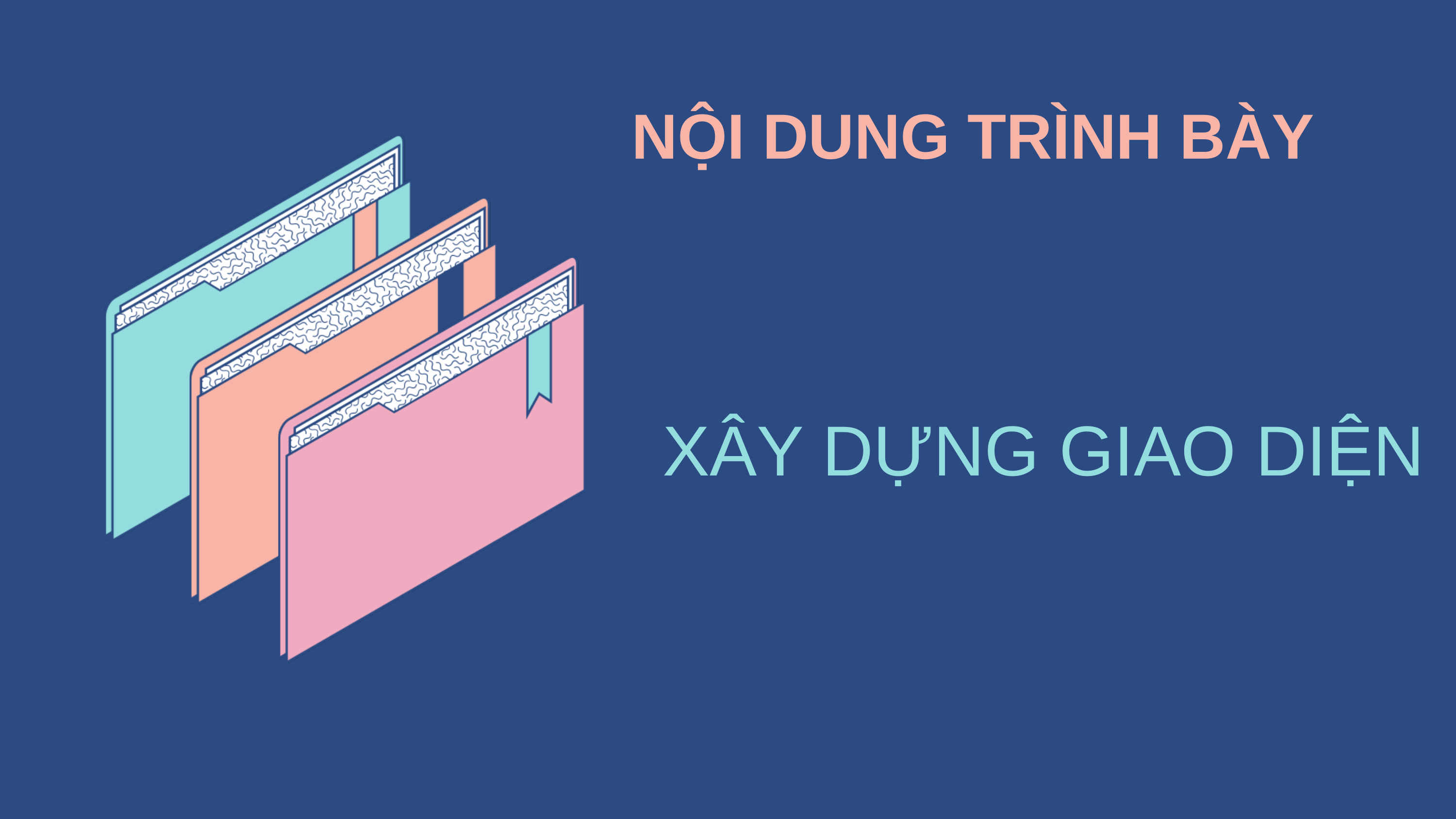

NỘI DUNG TRÌNH BÀY

XÂY DỰNG GIAO DIỆN